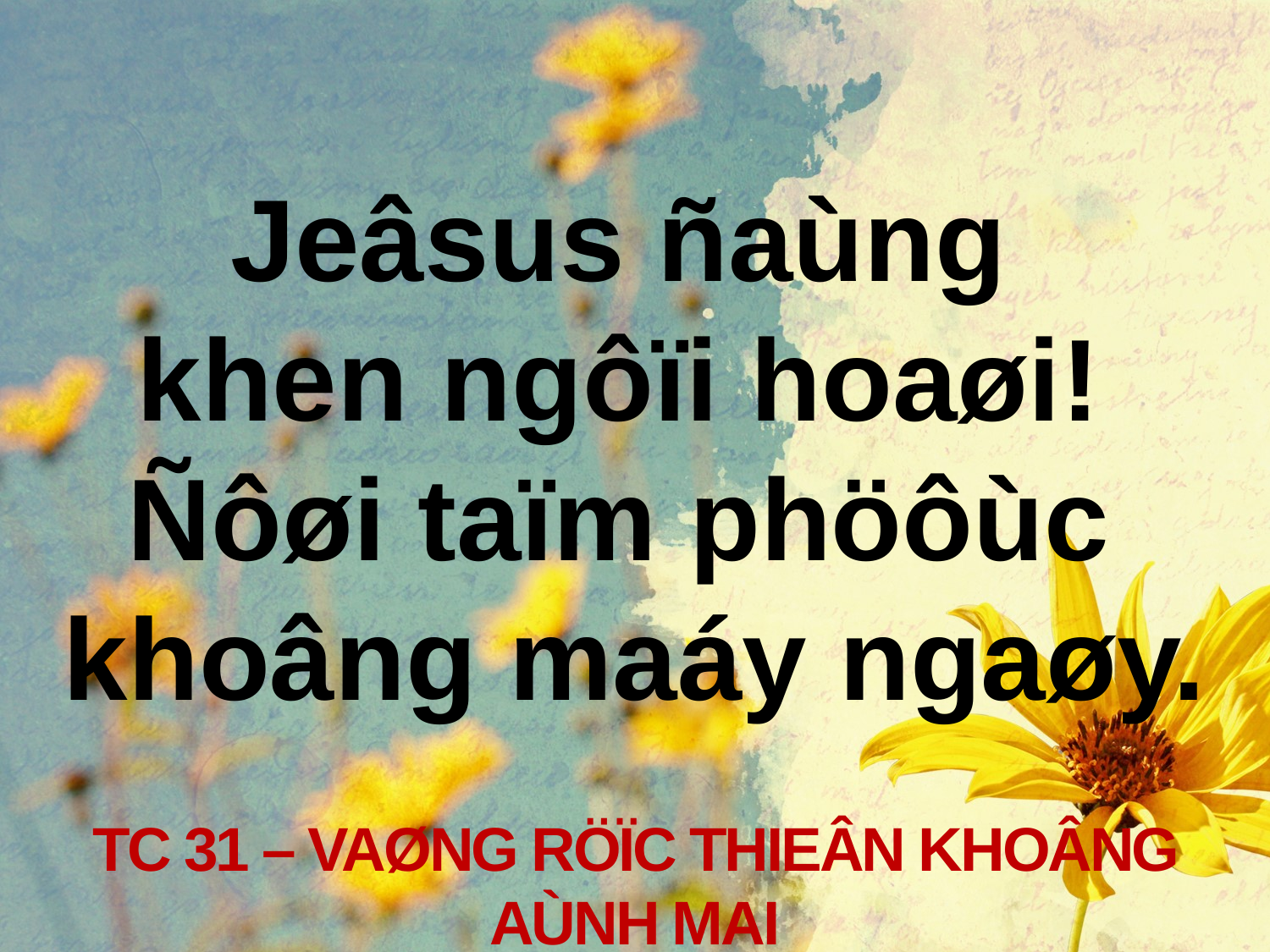

Jeâsus ñaùng
khen ngôïi hoaøi!
Ñôøi taïm phöôùc
khoâng maáy ngaøy.
TC 31 – VAØNG RÖÏC THIEÂN KHOÂNG AÙNH MAI